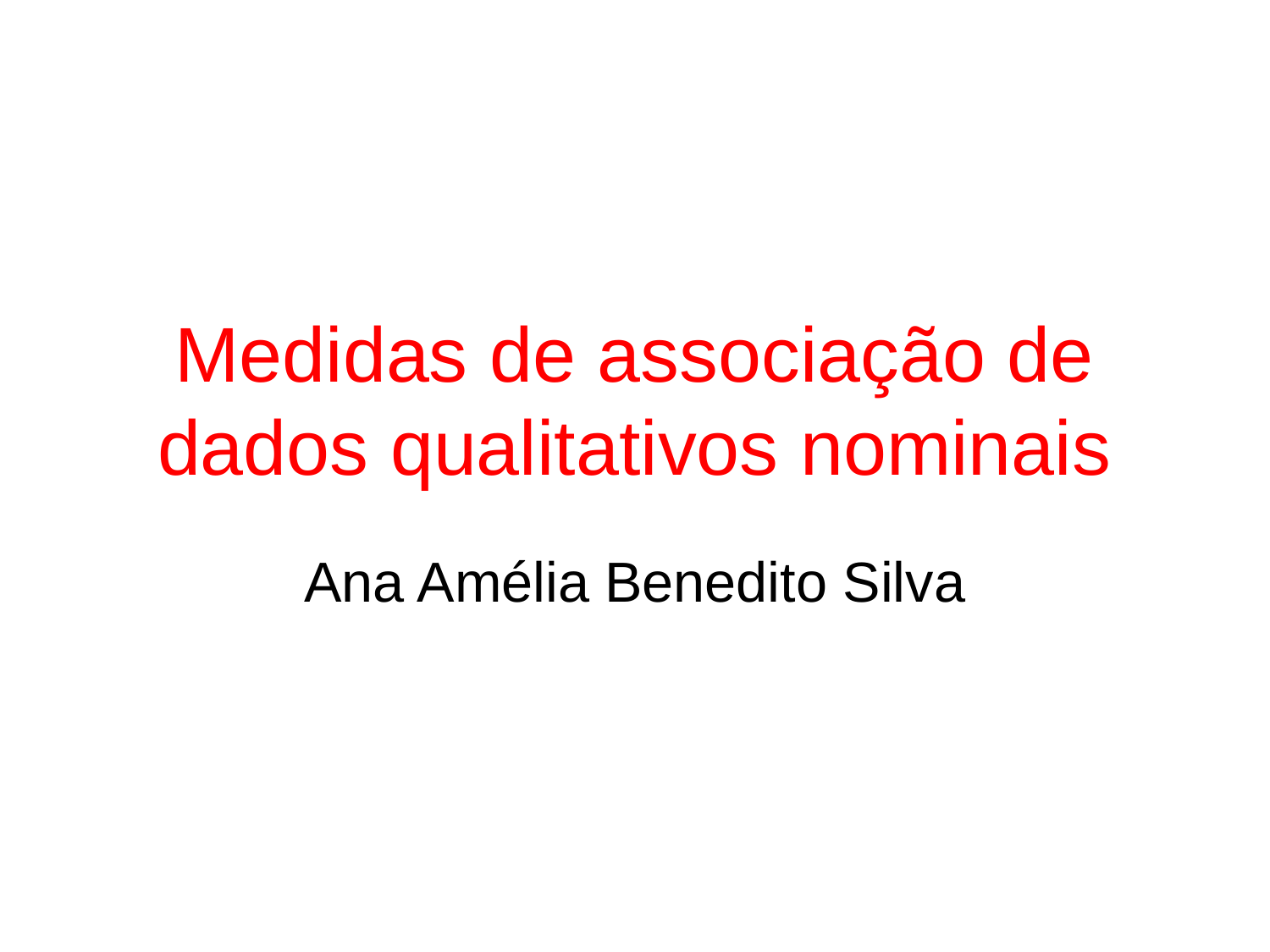

# Medidas de associação de dados qualitativos nominais
Ana Amélia Benedito Silva